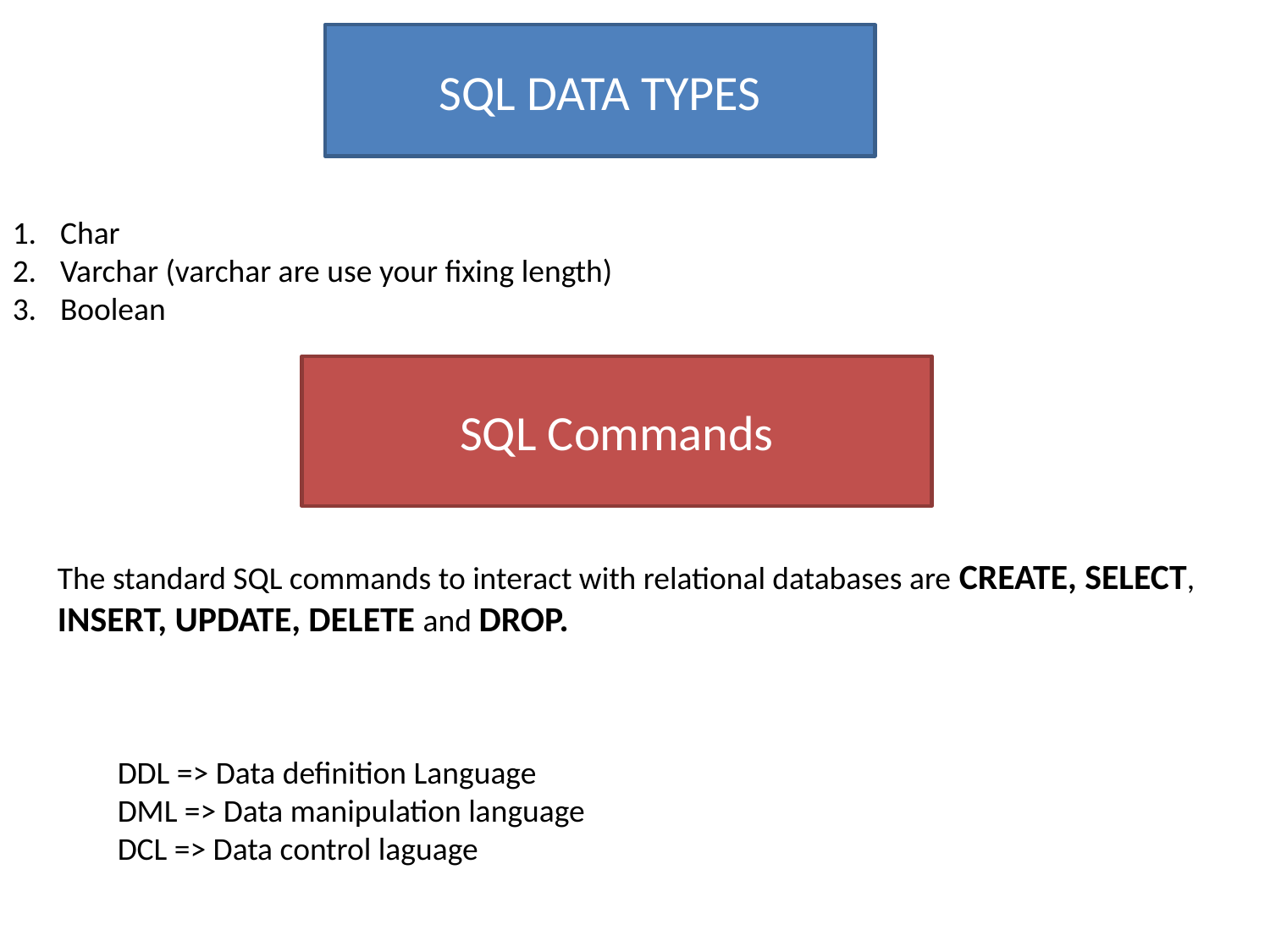

SQL DATA TYPES
Char
Varchar (varchar are use your fixing length)
Boolean
SQL Commands
The standard SQL commands to interact with relational databases are CREATE, SELECT, INSERT, UPDATE, DELETE and DROP.
DDL => Data definition Language
DML => Data manipulation language
DCL => Data control laguage